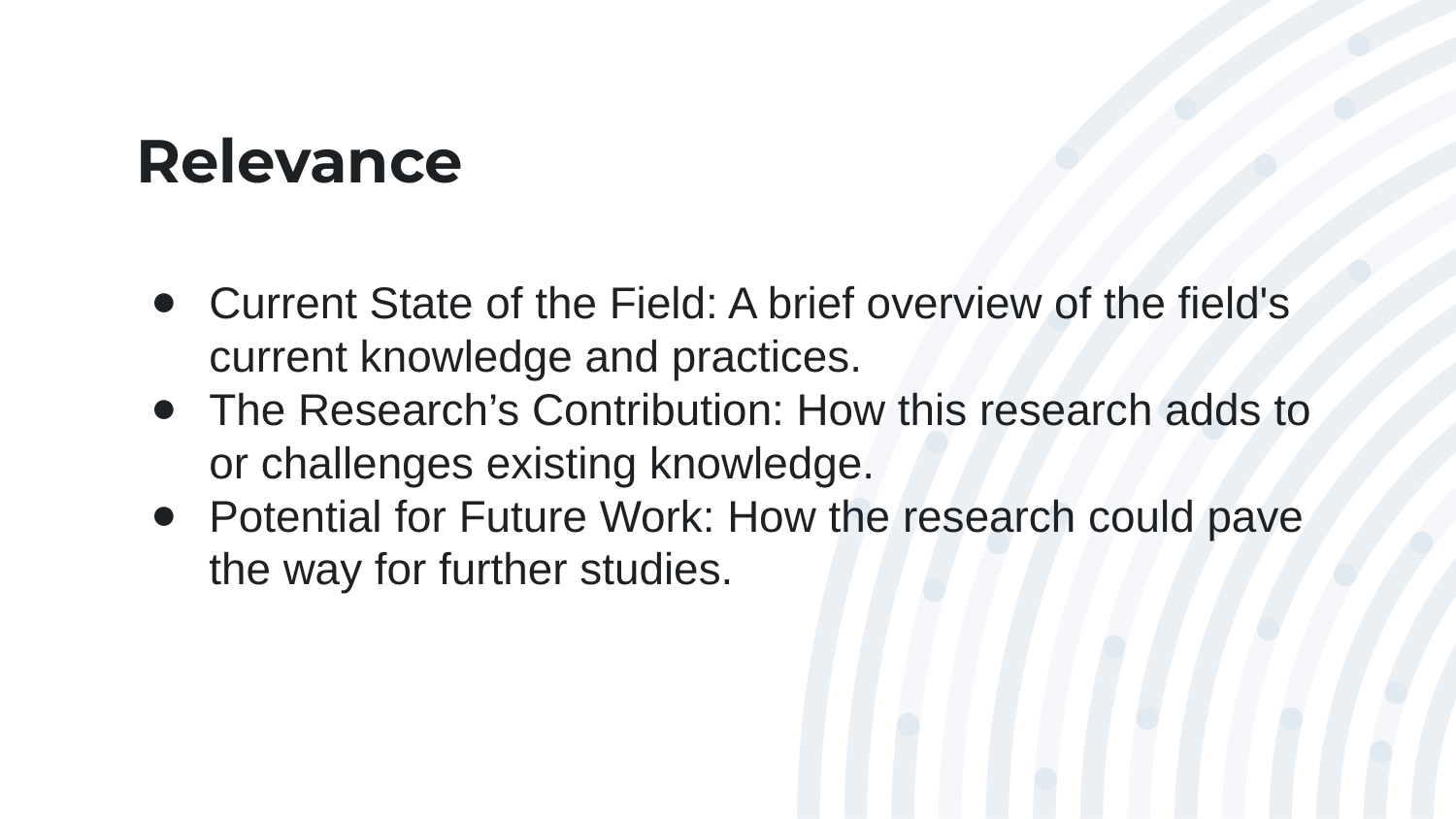

# Relevance
Current State of the Field: A brief overview of the field's current knowledge and practices.
The Research’s Contribution: How this research adds to or challenges existing knowledge.
Potential for Future Work: How the research could pave the way for further studies.